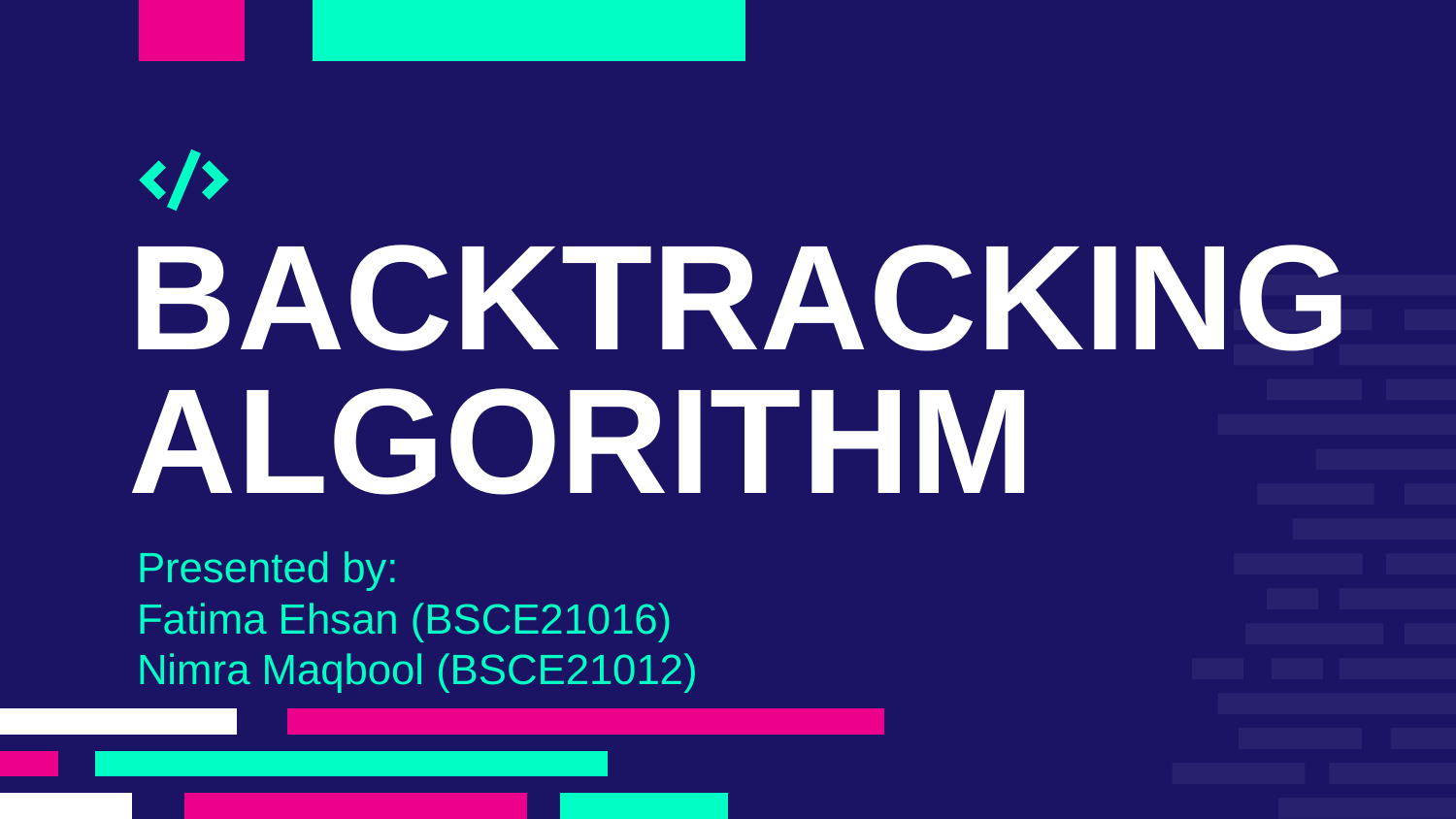

# BACKTRACKING ALGORITHM
Presented by:
Fatima Ehsan (BSCE21016)
Nimra Maqbool (BSCE21012)